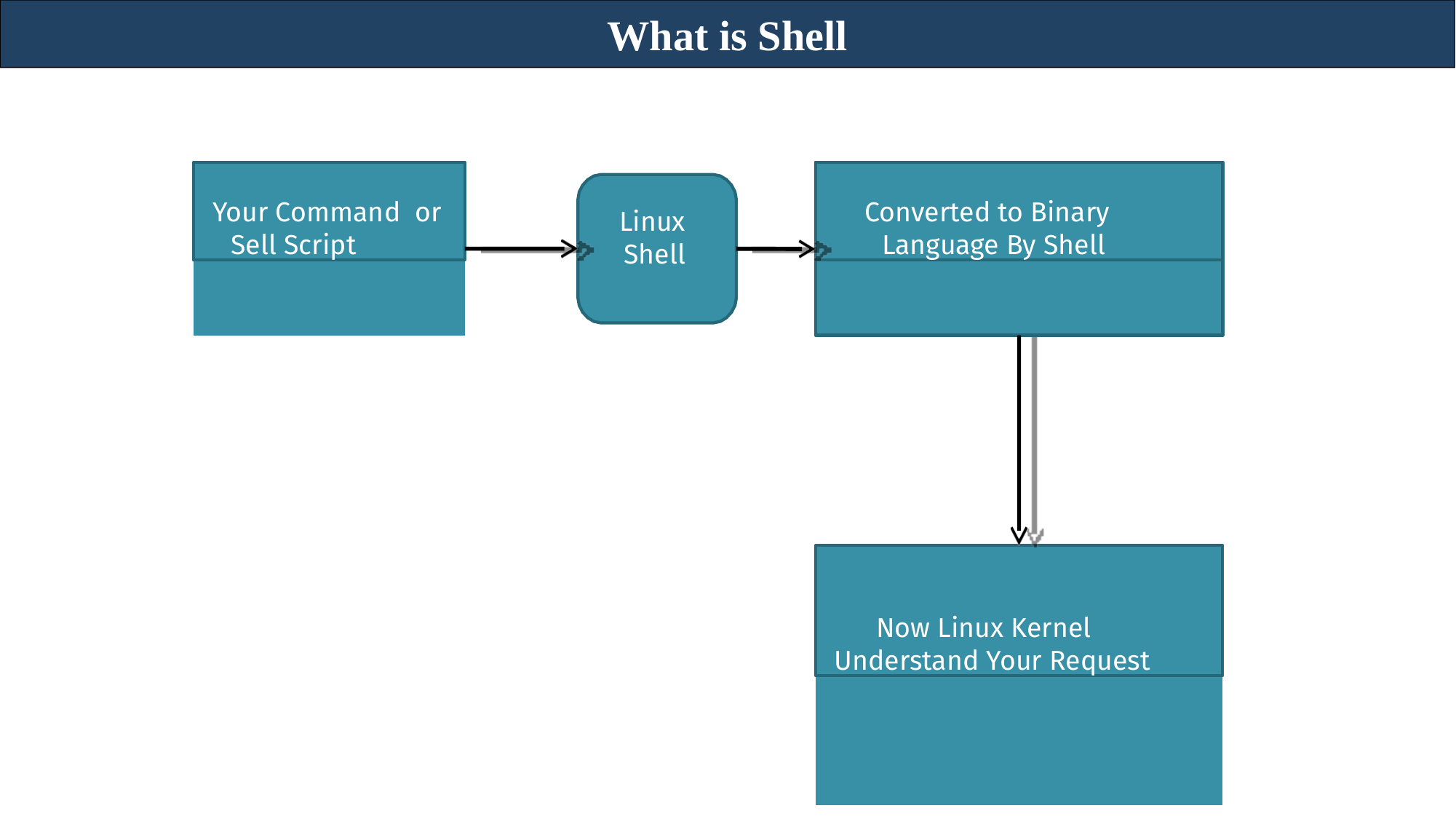

What is Shell

Your Command  or Sell Script

Converted to Binary  Language By Shell

Linux  Shell

Now Linux Kernel  Understand Your Request